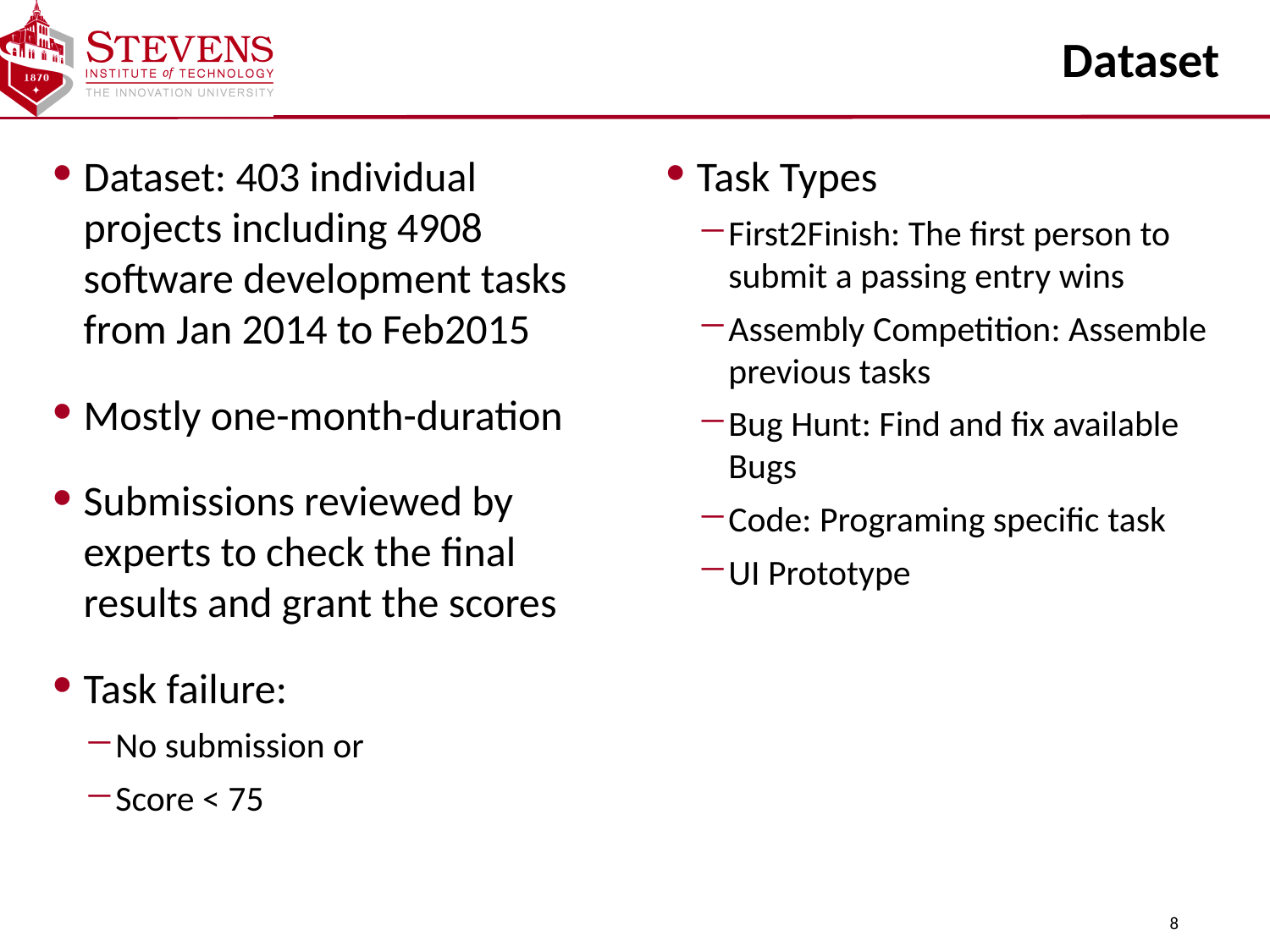

# Dataset
Dataset: 403 individual projects including 4908 software development tasks from Jan 2014 to Feb2015
Mostly one-month-duration
Submissions reviewed by experts to check the final results and grant the scores
Task failure:
No submission or
Score < 75
Task Types
First2Finish: The first person to submit a passing entry wins
Assembly Competition: Assemble previous tasks
Bug Hunt: Find and fix available Bugs
Code: Programing specific task
UI Prototype